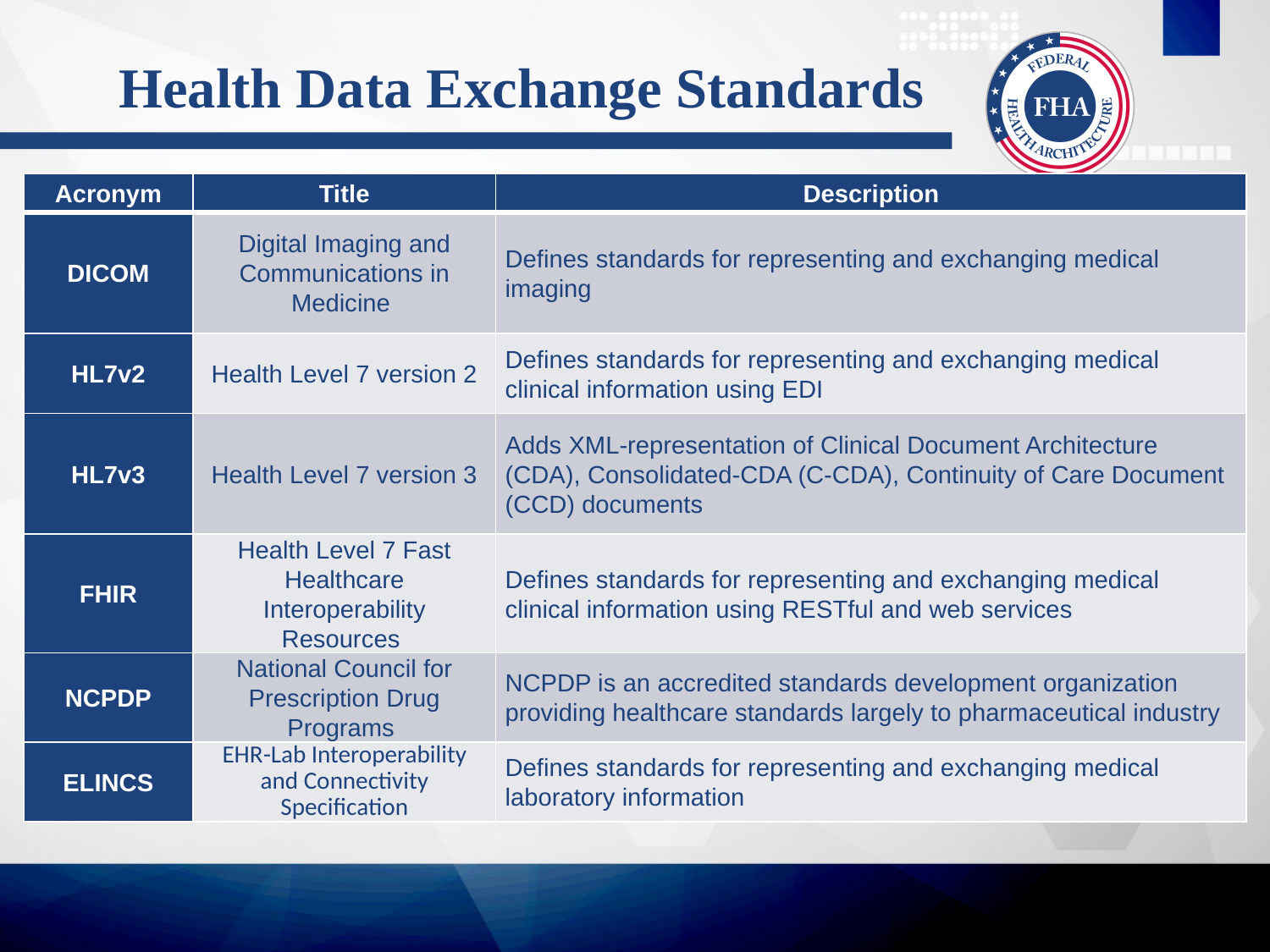

# Health Data Exchange Standards
| Acronym | Title | Description |
| --- | --- | --- |
| DICOM | Digital Imaging and Communications in Medicine | Defines standards for representing and exchanging medical imaging |
| HL7v2 | Health Level 7 version 2 | Defines standards for representing and exchanging medical clinical information using EDI |
| HL7v3 | Health Level 7 version 3 | Adds XML-representation of Clinical Document Architecture (CDA), Consolidated-CDA (C-CDA), Continuity of Care Document (CCD) documents |
| FHIR | Health Level 7 Fast Healthcare Interoperability Resources | Defines standards for representing and exchanging medical clinical information using RESTful and web services |
| NCPDP | National Council for Prescription Drug Programs | NCPDP is an accredited standards development organization providing healthcare standards largely to pharmaceutical industry |
| ELINCS | EHR-Lab Interoperability and Connectivity Specification | Defines standards for representing and exchanging medical laboratory information |